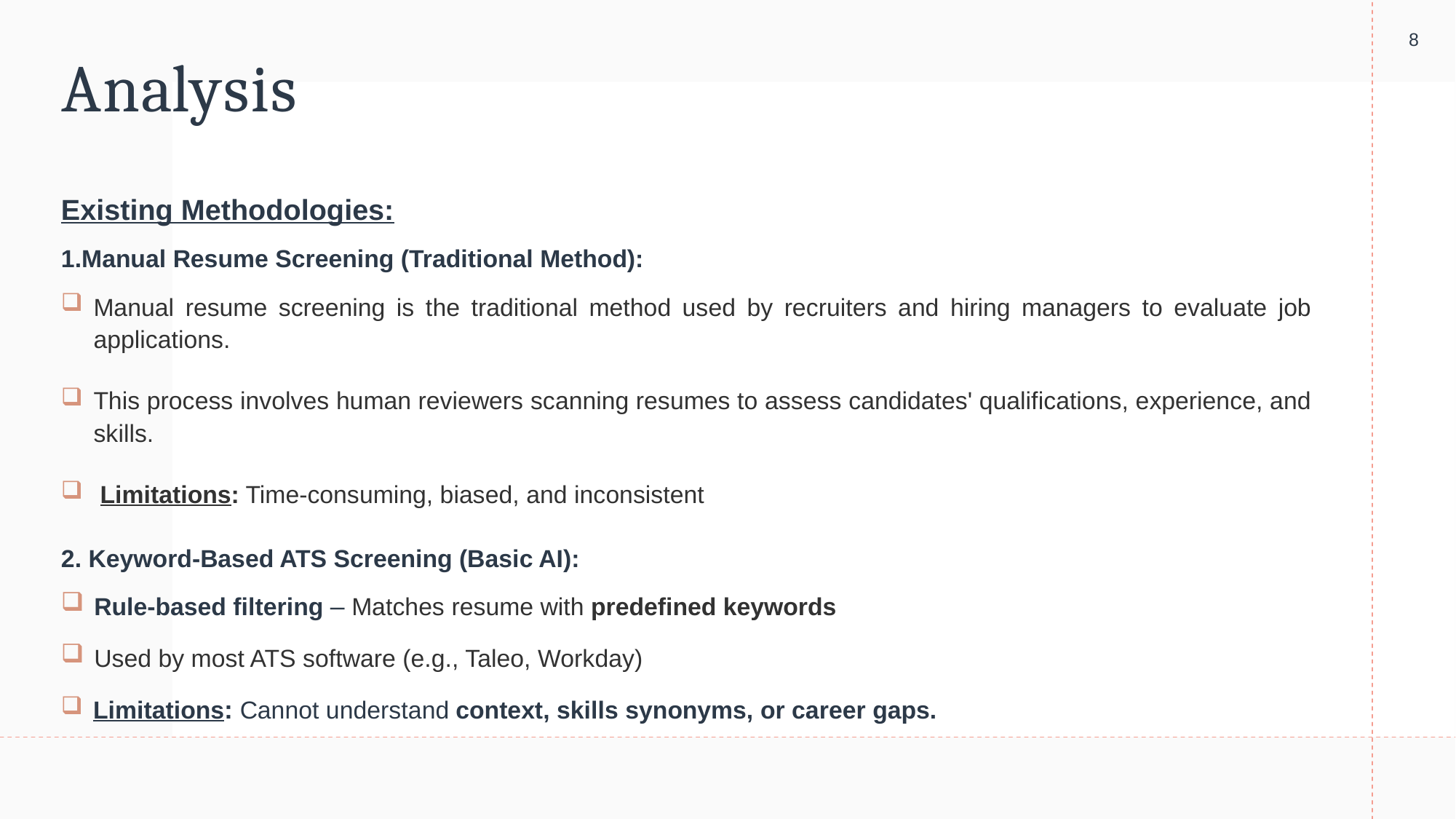

8
# Analysis
Existing Methodologies:
1.Manual Resume Screening (Traditional Method):
Manual resume screening is the traditional method used by recruiters and hiring managers to evaluate job applications.
This process involves human reviewers scanning resumes to assess candidates' qualifications, experience, and skills.
 Limitations: Time-consuming, biased, and inconsistent
2. Keyword-Based ATS Screening (Basic AI):
 Rule-based filtering – Matches resume with predefined keywords
 Used by most ATS software (e.g., Taleo, Workday)
Limitations: Cannot understand context, skills synonyms, or career gaps.